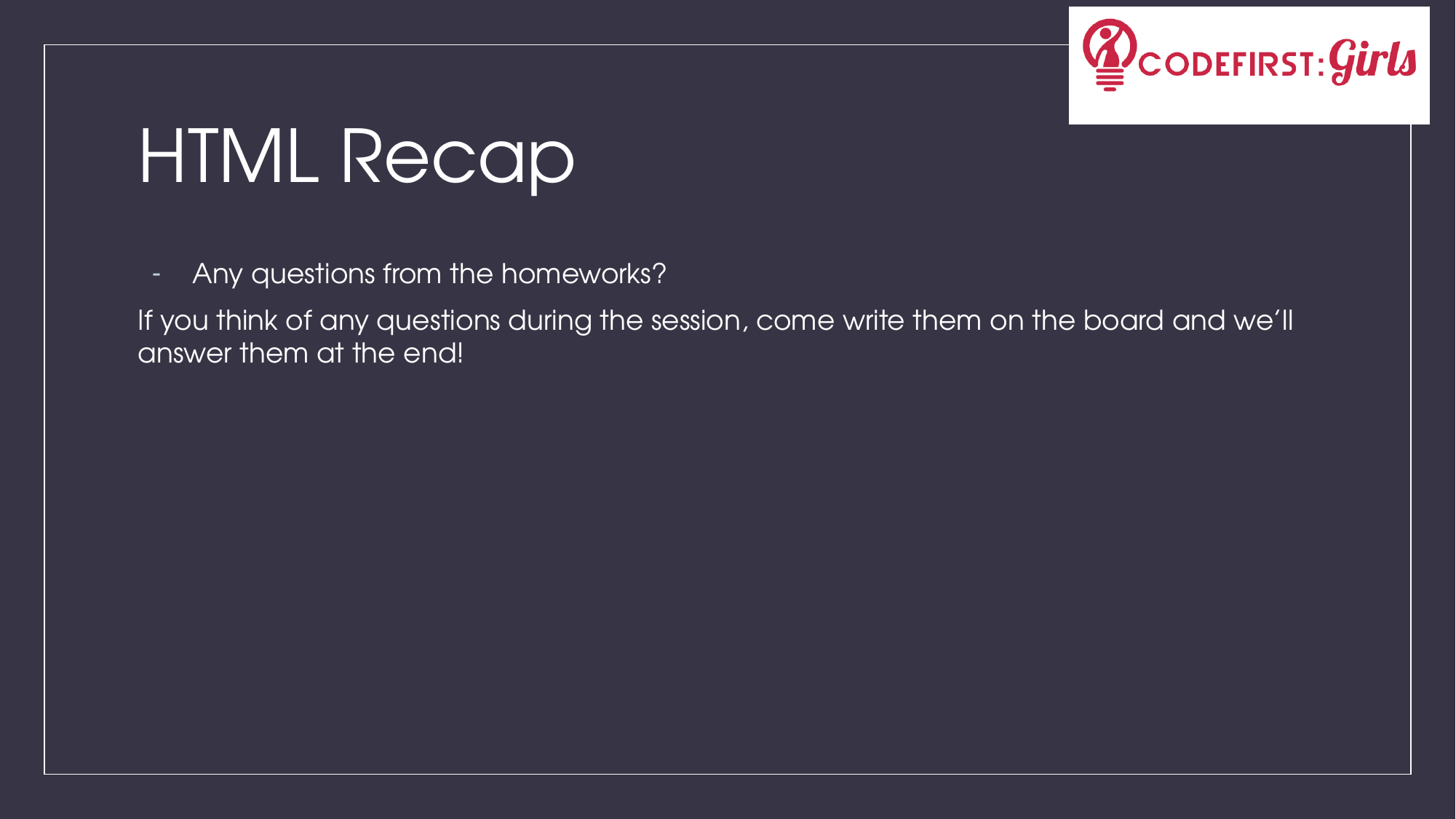

# HTML Recap
Any questions from the homeworks?
If you think of any questions during the session, come write them on the board and we’ll answer them at the end!